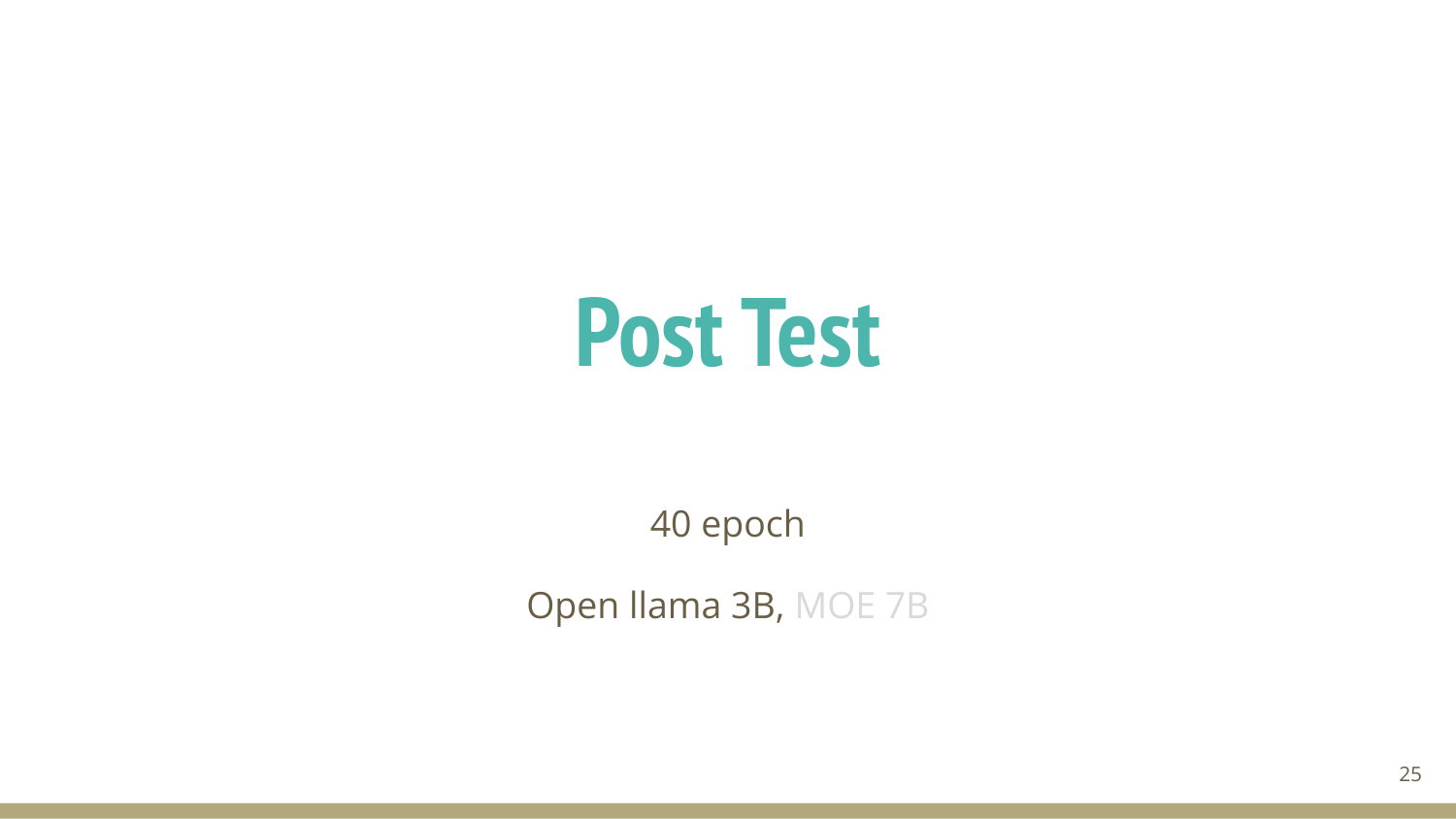

# Post Test
40 epoch
Open llama 3B, MOE 7B
25